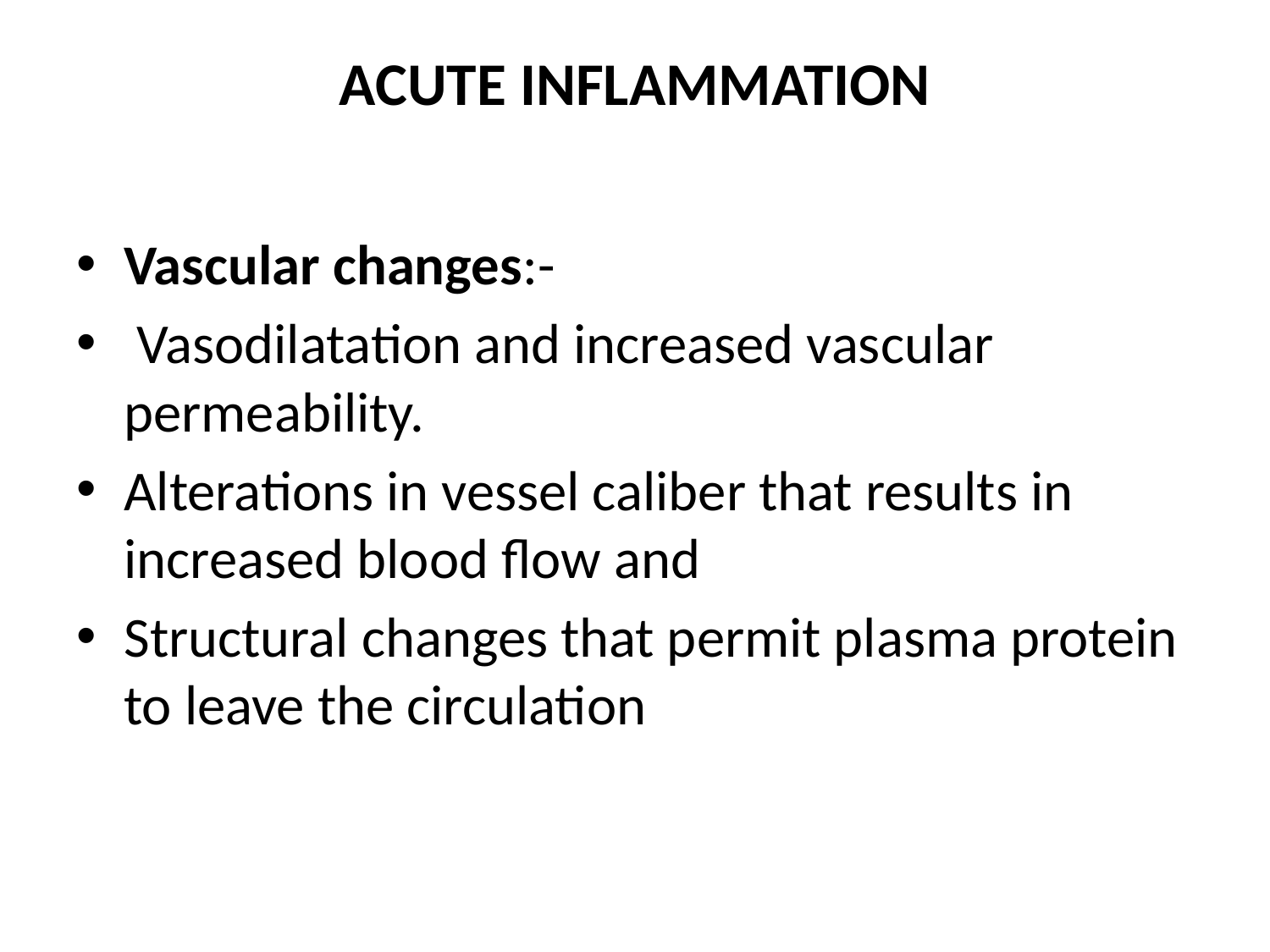

# ACUTE INFLAMMATION
Vascular changes:-
 Vasodilatation and increased vascular permeability.
Alterations in vessel caliber that results in increased blood flow and
Structural changes that permit plasma protein to leave the circulation